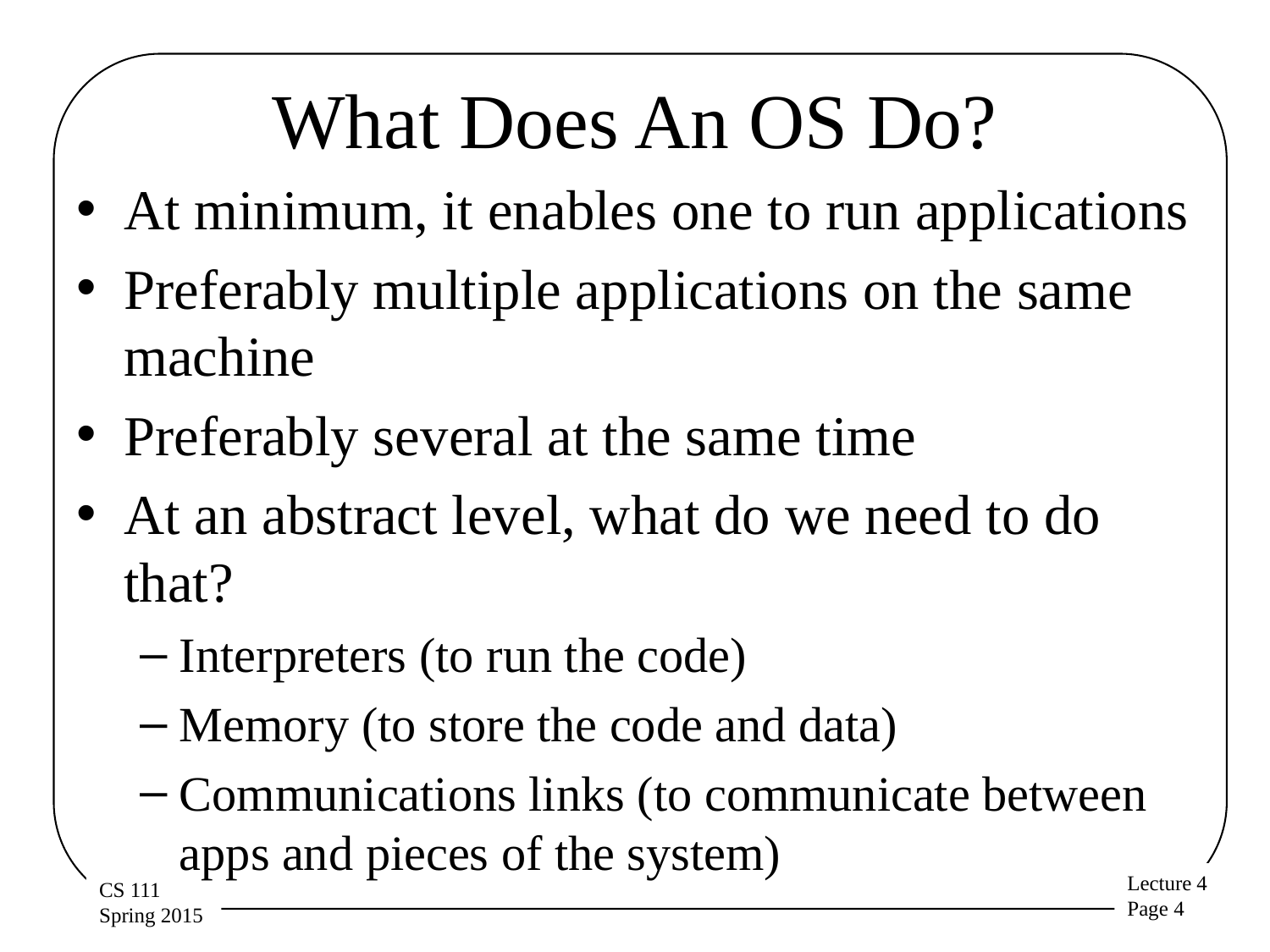

# What Does An OS Do?
At minimum, it enables one to run applications
Preferably multiple applications on the same machine
Preferably several at the same time
At an abstract level, what do we need to do that?
Interpreters (to run the code)
Memory (to store the code and data)
Communications links (to communicate between apps and pieces of the system)